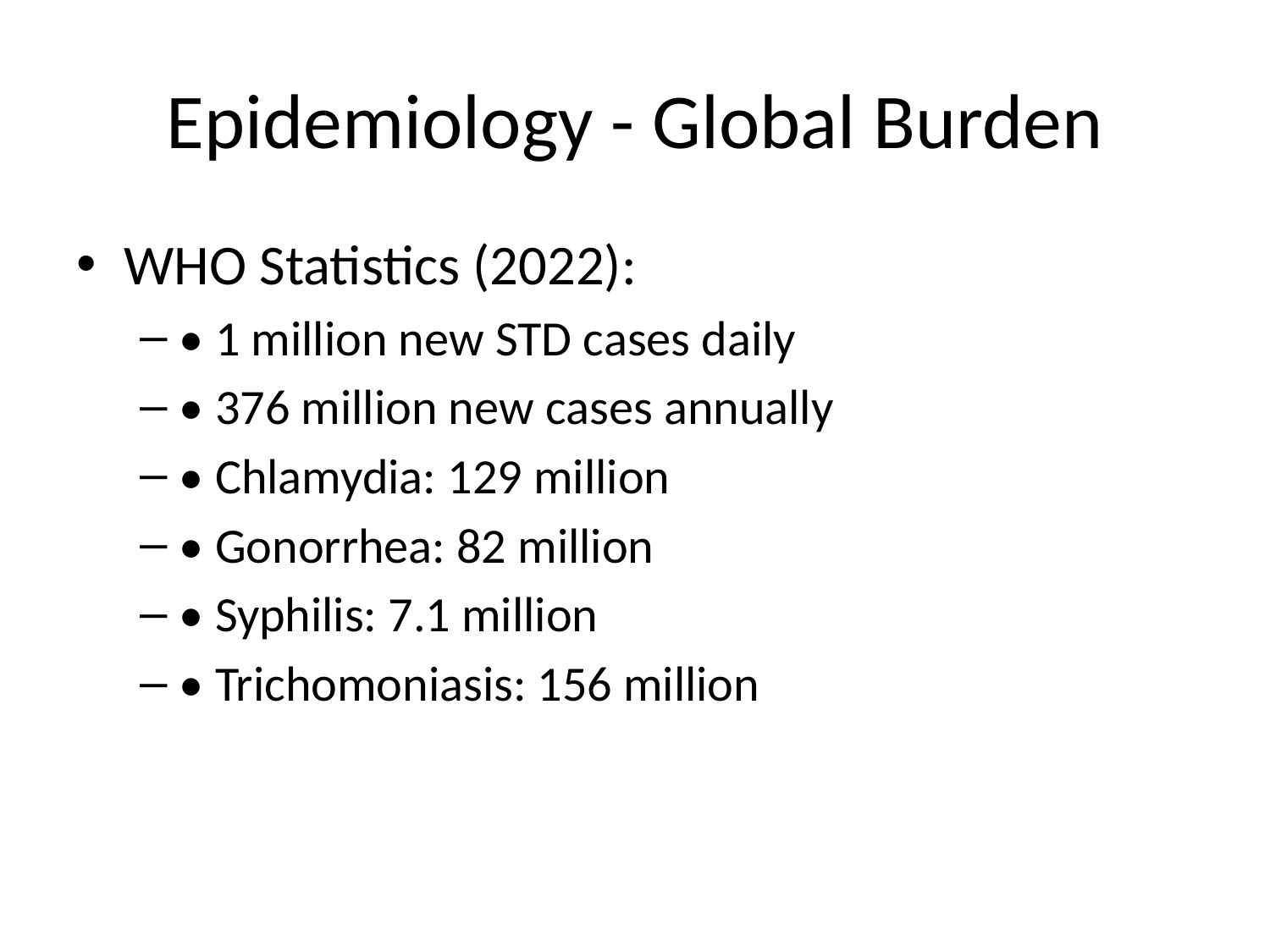

# Epidemiology - Global Burden
WHO Statistics (2022):
• 1 million new STD cases daily
• 376 million new cases annually
• Chlamydia: 129 million
• Gonorrhea: 82 million
• Syphilis: 7.1 million
• Trichomoniasis: 156 million